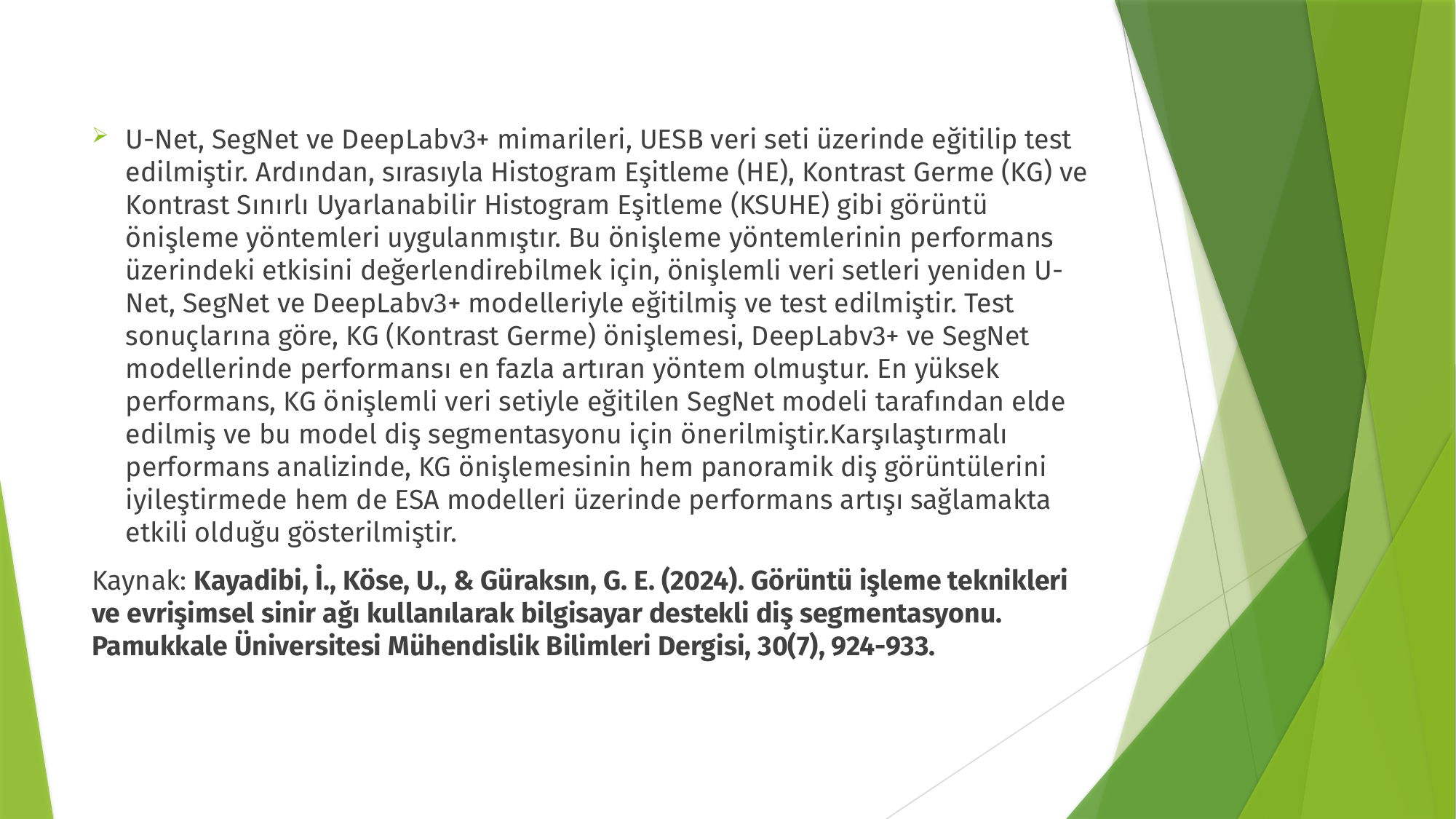

U-Net, SegNet ve DeepLabv3+ mimarileri, UESB veri seti üzerinde eğitilip test edilmiştir. Ardından, sırasıyla Histogram Eşitleme (HE), Kontrast Germe (KG) ve Kontrast Sınırlı Uyarlanabilir Histogram Eşitleme (KSUHE) gibi görüntü önişleme yöntemleri uygulanmıştır. Bu önişleme yöntemlerinin performans üzerindeki etkisini değerlendirebilmek için, önişlemli veri setleri yeniden U-Net, SegNet ve DeepLabv3+ modelleriyle eğitilmiş ve test edilmiştir. Test sonuçlarına göre, KG (Kontrast Germe) önişlemesi, DeepLabv3+ ve SegNet modellerinde performansı en fazla artıran yöntem olmuştur. En yüksek performans, KG önişlemli veri setiyle eğitilen SegNet modeli tarafından elde edilmiş ve bu model diş segmentasyonu için önerilmiştir.Karşılaştırmalı performans analizinde, KG önişlemesinin hem panoramik diş görüntülerini iyileştirmede hem de ESA modelleri üzerinde performans artışı sağlamakta etkili olduğu gösterilmiştir.
Kaynak: Kayadibi, İ., Köse, U., & Güraksın, G. E. (2024). Görüntü işleme teknikleri ve evrişimsel sinir ağı kullanılarak bilgisayar destekli diş segmentasyonu. Pamukkale Üniversitesi Mühendislik Bilimleri Dergisi, 30(7), 924-933.